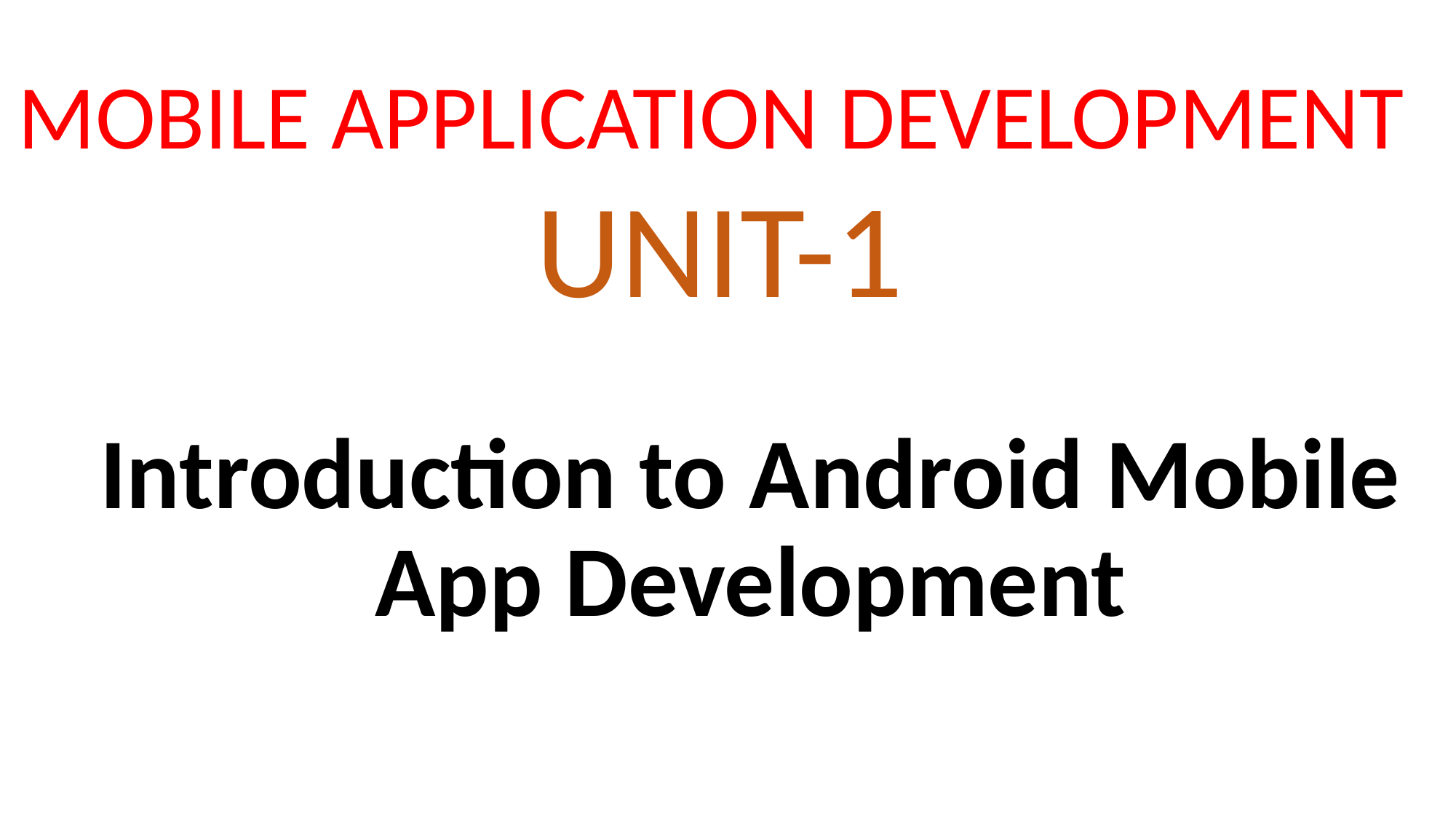

MOBILE APPLICATION DEVELOPMENT
# UNIT-1

Introduction to Android Mobile App Development